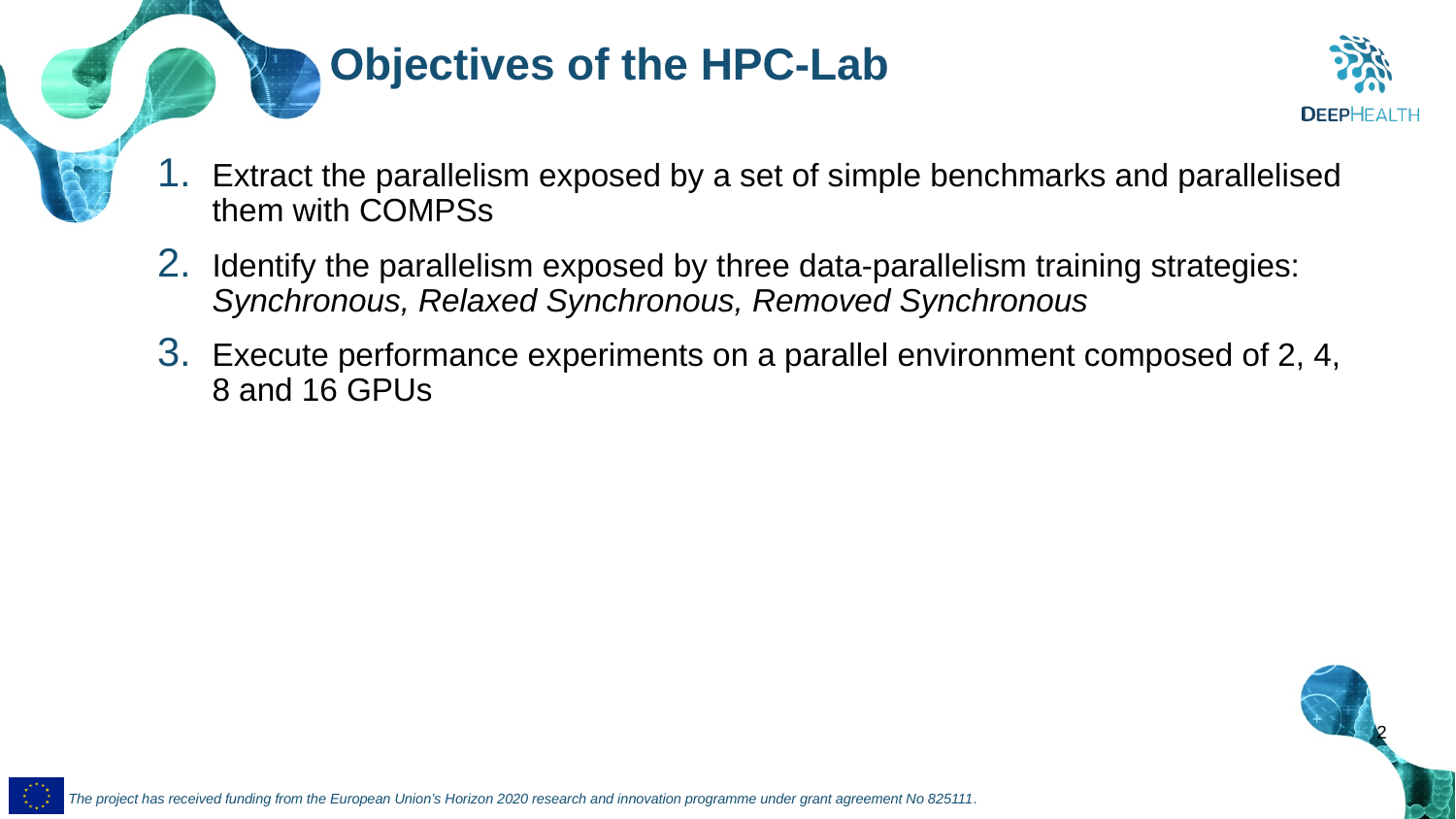

Objectives of the HPC-Lab

Extract the parallelism exposed by a set of simple benchmarks and parallelised them with COMPSs
Identify the parallelism exposed by three data-parallelism training strategies: Synchronous, Relaxed Synchronous, Removed Synchronous
Execute performance experiments on a parallel environment composed of 2, 4, 8 and 16 GPUs